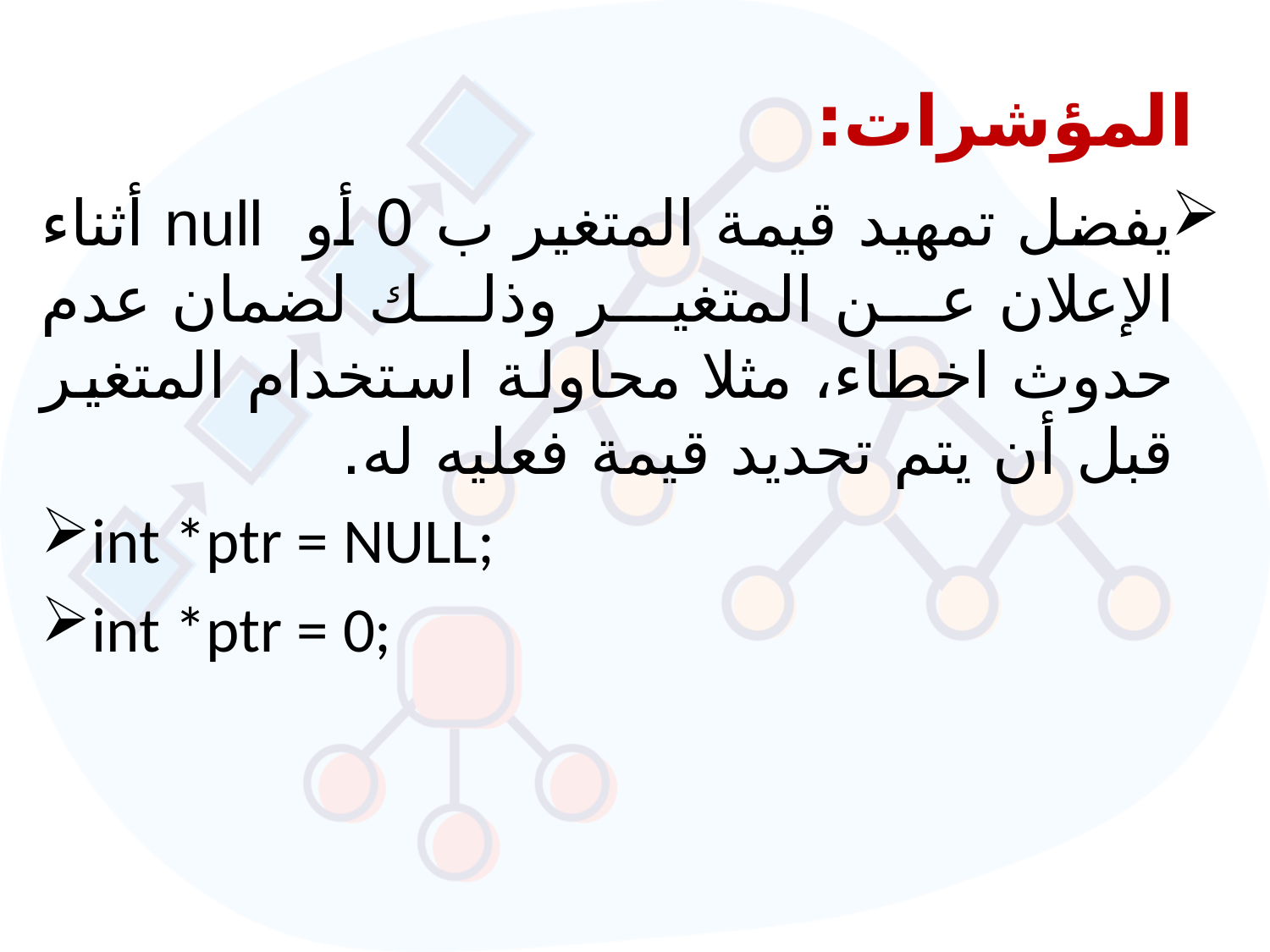

# المؤشرات:
يفضل تمهيد قيمة المتغير ب 0 أو  null أثناء الإعلان عن المتغير وذلك لضمان عدم حدوث اخطاء، مثلا محاولة استخدام المتغير قبل أن يتم تحديد قيمة فعليه له.
int *ptr = NULL;
int *ptr = 0;